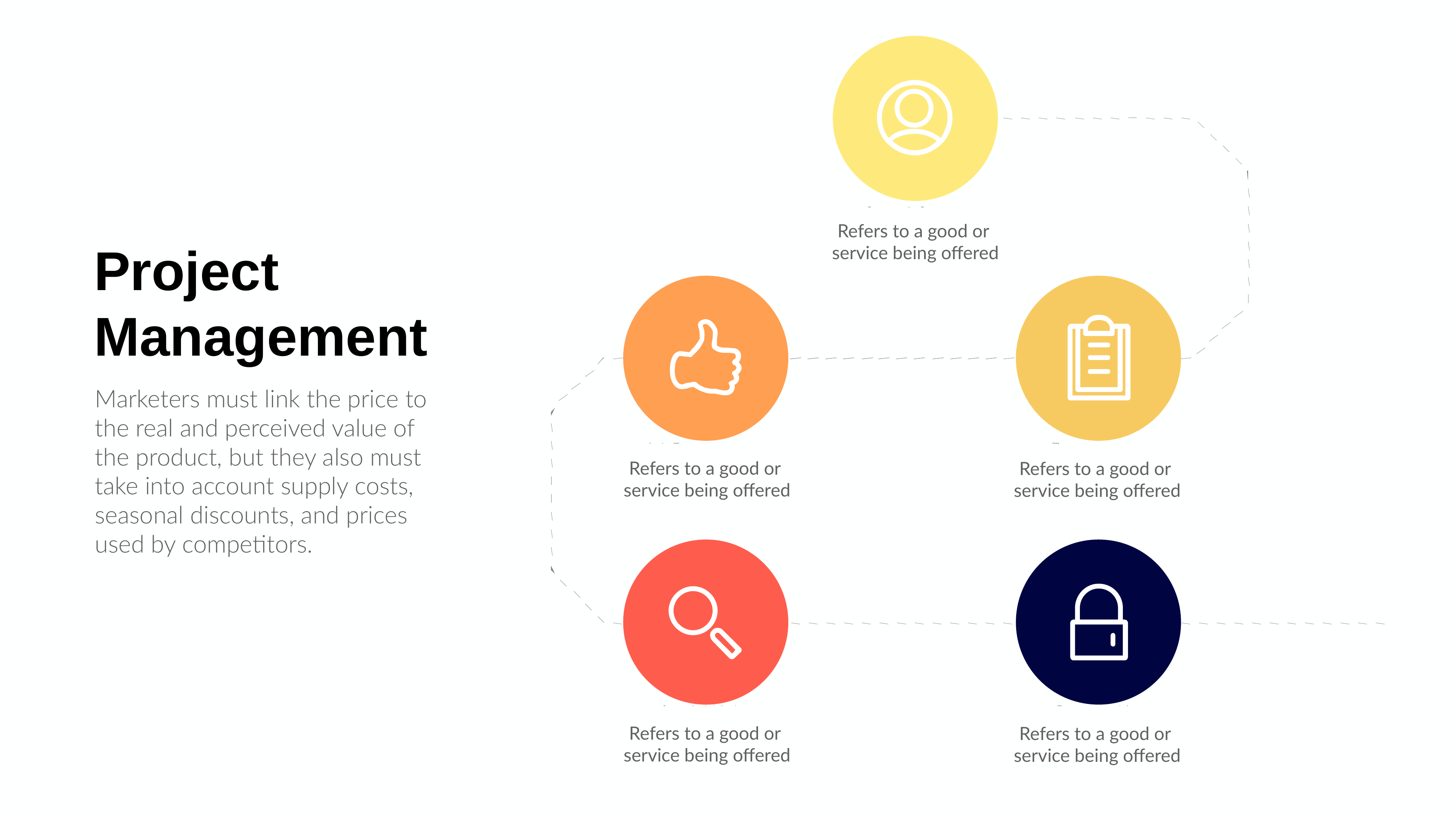

Initi
a
tion

Refers to a good or
service being offered

Project
Management

Marketers must link the price to the real and perceived value of the product, but they also must take into account supply costs, seasonal discounts, and prices used by competitors.

E
x
ecution
Planning
Refers to a good or
service being offered
Refers to a good or
service being offered

Co
n
t
r
o
l
Closu
r
e
Refers to a good or
service being offered
Refers to a good or
service being offered